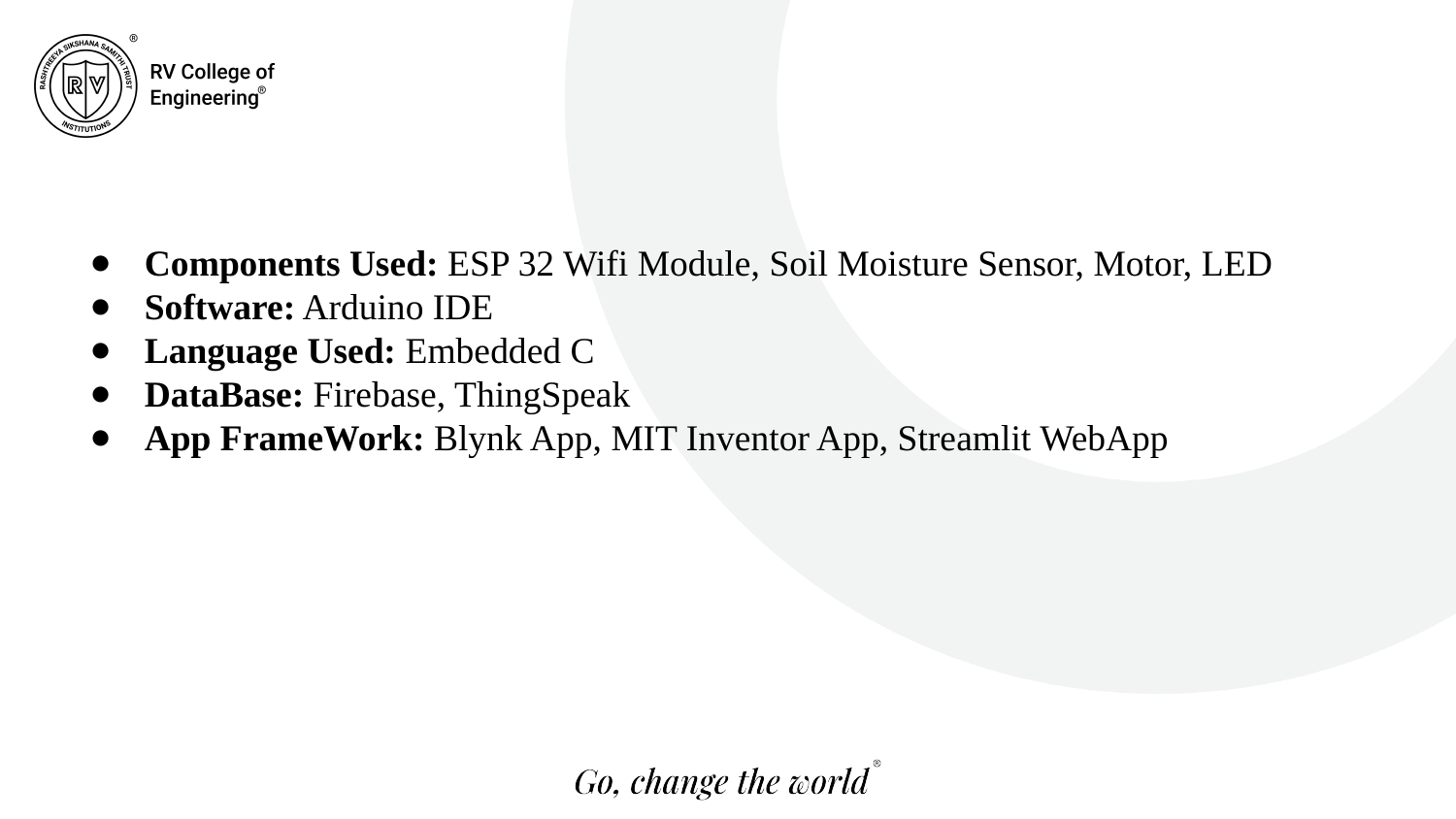

Components Used: ESP 32 Wifi Module, Soil Moisture Sensor, Motor, LED
Software: Arduino IDE
Language Used: Embedded C
DataBase: Firebase, ThingSpeak
App FrameWork: Blynk App, MIT Inventor App, Streamlit WebApp